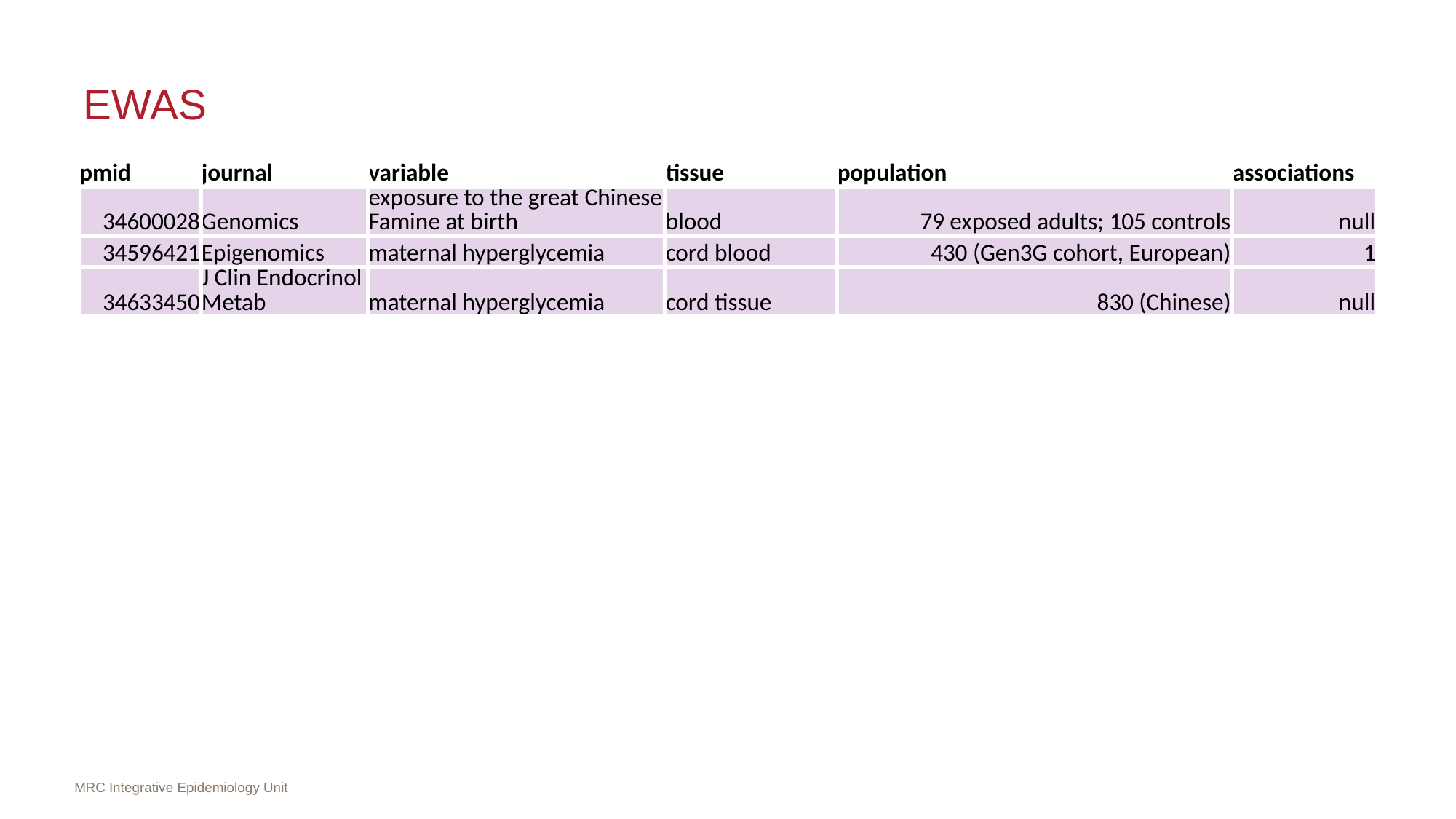

# EWAS
| pmid | journal | variable | tissue | population | associations |
| --- | --- | --- | --- | --- | --- |
| 34600028 | Genomics | exposure to the great Chinese Famine at birth | blood | 79 exposed adults; 105 controls | null |
| 34596421 | Epigenomics | maternal hyperglycemia | cord blood | 430 (Gen3G cohort, European) | 1 |
| 34633450 | J Clin Endocrinol Metab | maternal hyperglycemia | cord tissue | 830 (Chinese) | null |